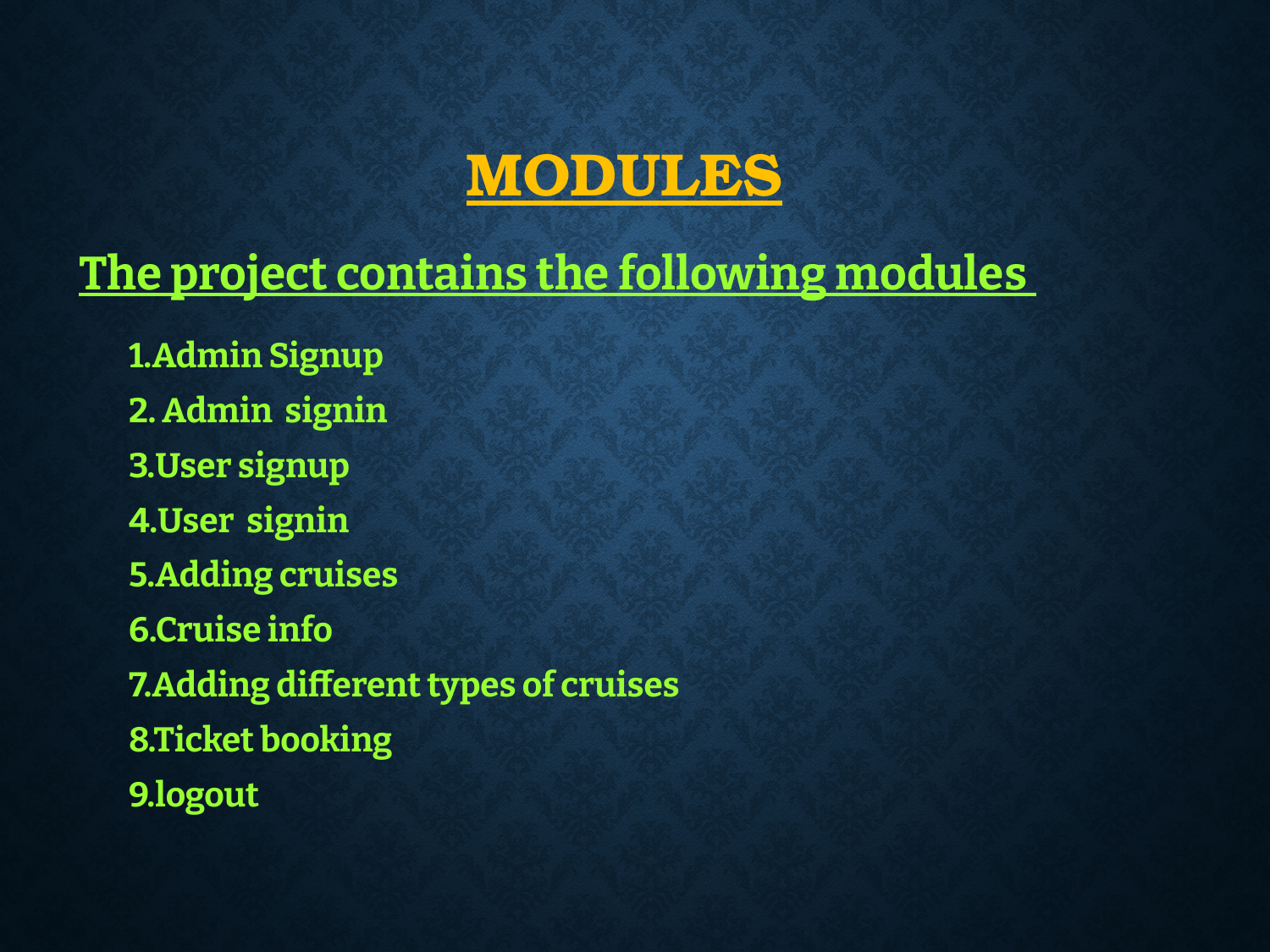

# Modules
The project contains the following modules
1.Admin Signup
2. Admin  signin
3.User signup
4.User  signin
5.Adding cruises
6.Cruise info
7.Adding different types of cruises
8.Ticket booking
9.logout